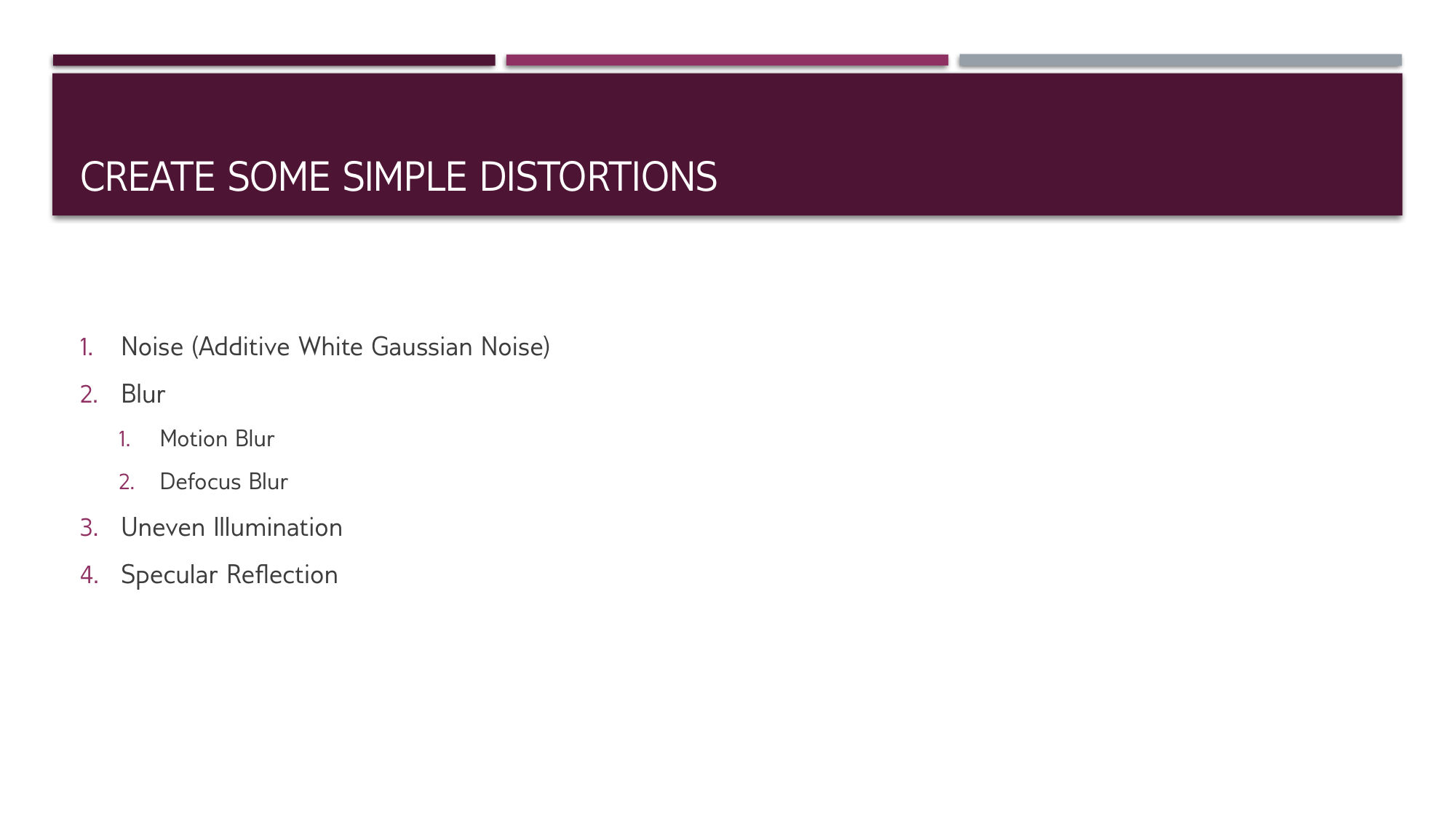

# Create some simple distortions
Noise (Additive White Gaussian Noise)
Blur
Motion Blur
Defocus Blur
Uneven Illumination
Specular Reflection